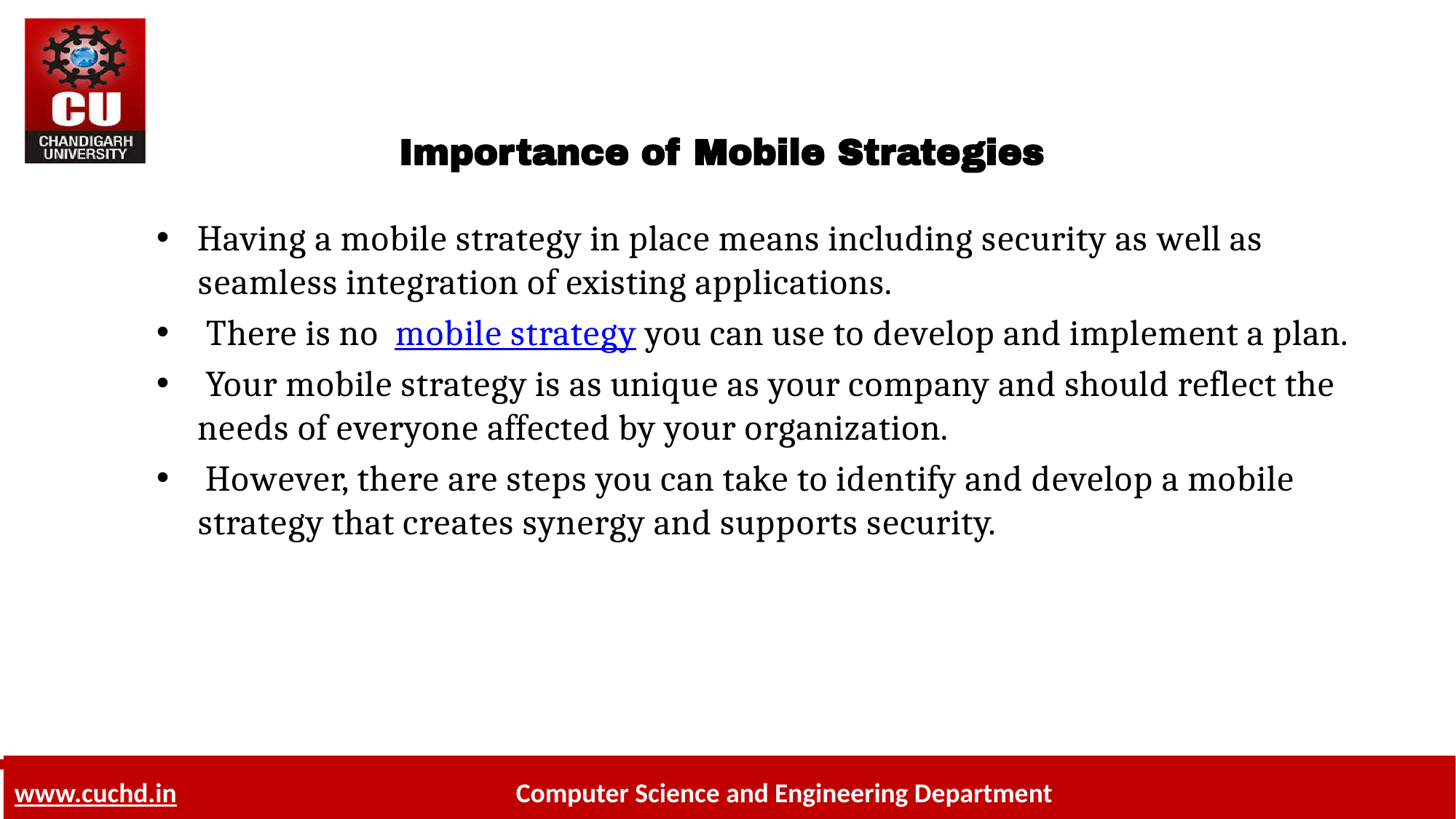

# Importance of Mobile Strategies
Having a mobile strategy in place means including security as well as seamless integration of existing applications.
 There is no  mobile strategy you can use to develop and implement a plan.
 Your mobile strategy is as unique as your company and should reflect the needs of everyone affected by your organization.
 However, there are steps you can take to identify and develop a mobile strategy that creates synergy and supports security.